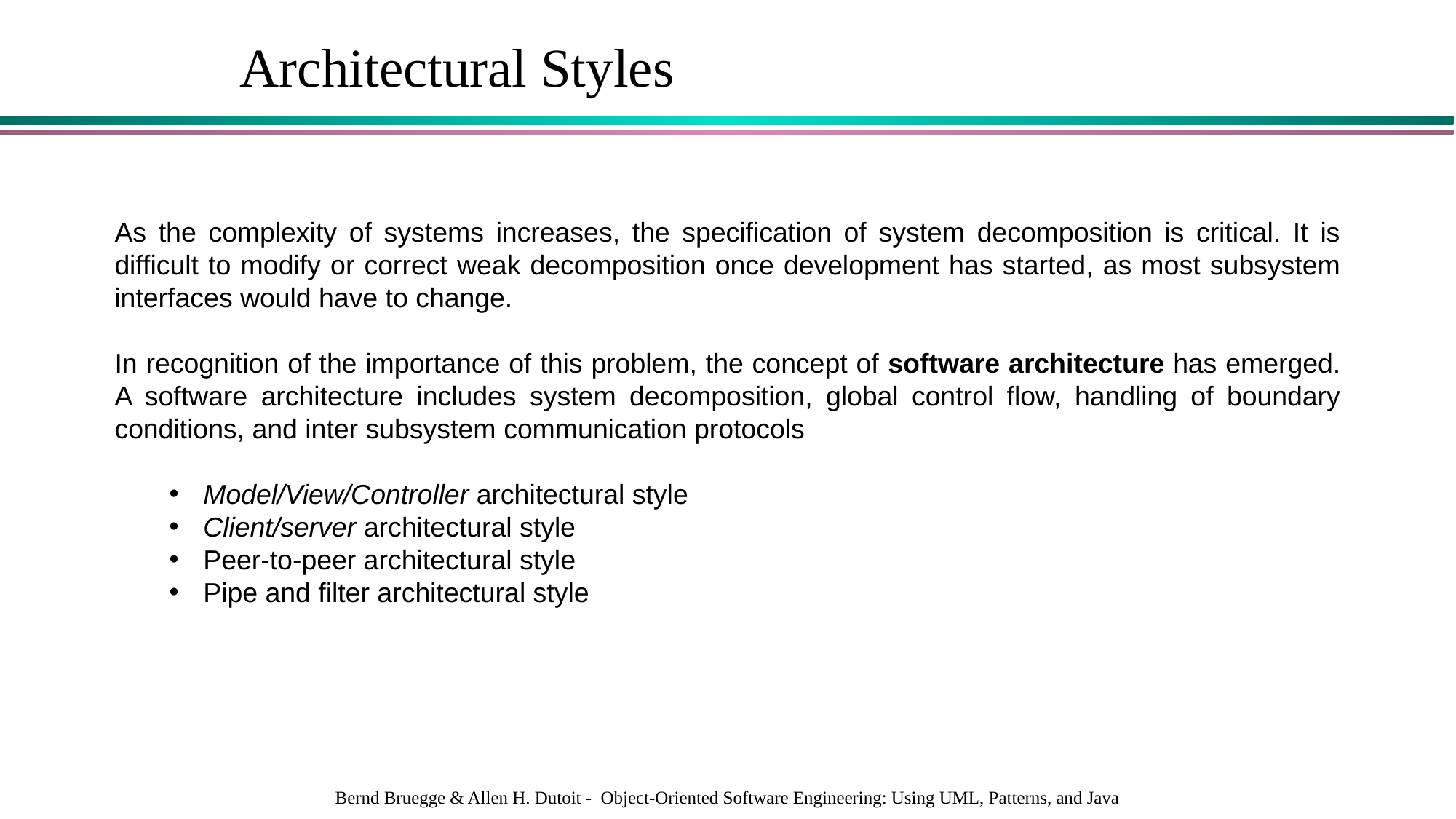

Architectural Styles
As the complexity of systems increases, the specification of system decomposition is critical. It is difficult to modify or correct weak decomposition once development has started, as most subsystem interfaces would have to change.

In recognition of the importance of this problem, the concept of software architecture has emerged. A software architecture includes system decomposition, global control flow, handling of boundary conditions, and inter subsystem communication protocols

Model/View/Controller architectural style
Client/server architectural style
Peer-to-peer architectural style
Pipe and filter architectural style
Bernd Bruegge & Allen H. Dutoit -  Object-Oriented Software Engineering: Using UML, Patterns, and Java